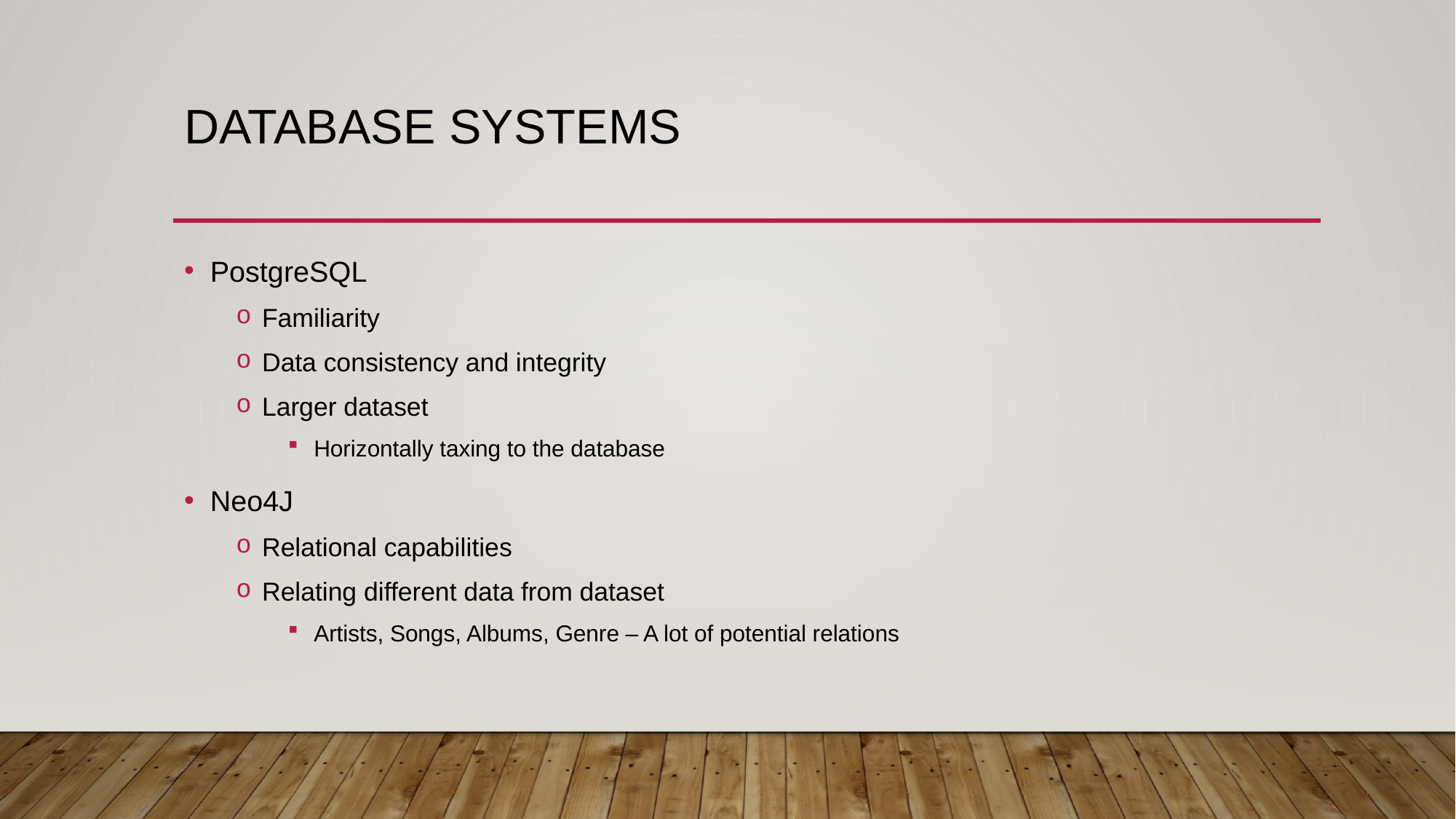

# Database Systems
PostgreSQL
Familiarity
Data consistency and integrity
Larger dataset
Horizontally taxing to the database
Neo4J
Relational capabilities
Relating different data from dataset
Artists, Songs, Albums, Genre – A lot of potential relations